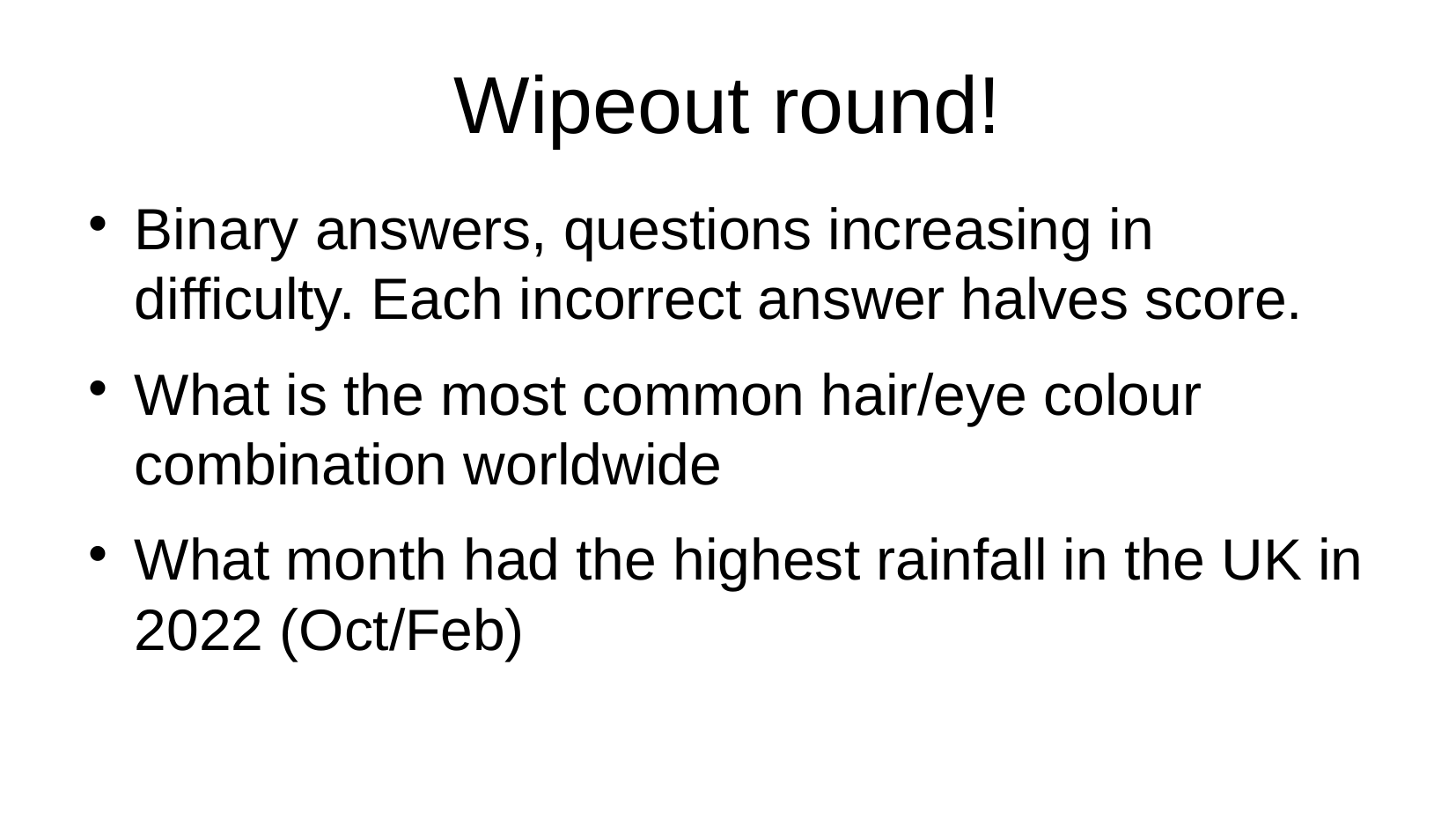

# Wipeout round!
Binary answers, questions increasing in difficulty. Each incorrect answer halves score.
What is the most common hair/eye colour combination worldwide
What month had the highest rainfall in the UK in 2022 (Oct/Feb)